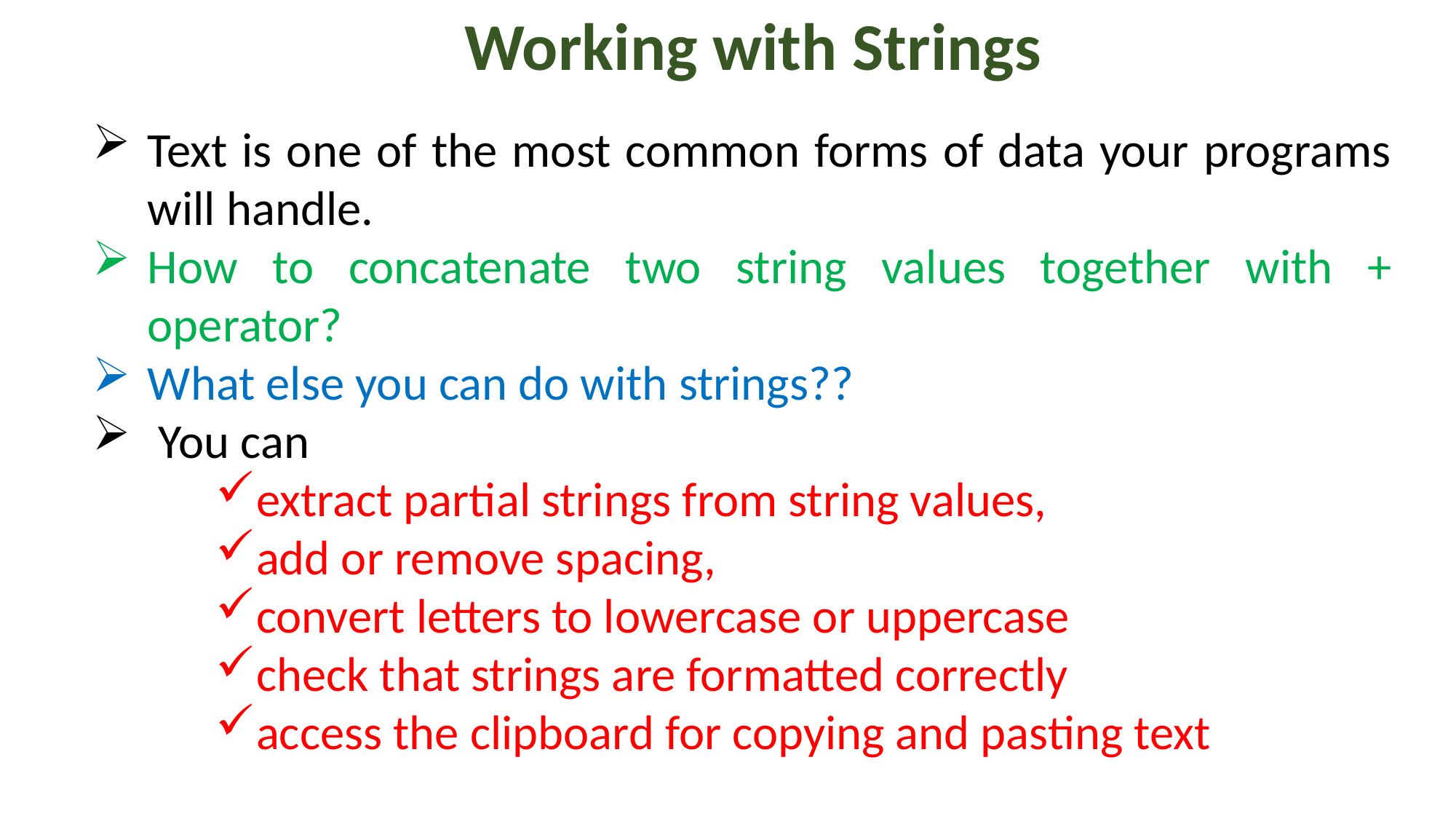

Working with Strings
Text is one of the most common forms of data your programs will handle.
How to concatenate two string values together with + operator?
What else you can do with strings??
 You can
extract partial strings from string values,
add or remove spacing,
convert letters to lowercase or uppercase
check that strings are formatted correctly
access the clipboard for copying and pasting text